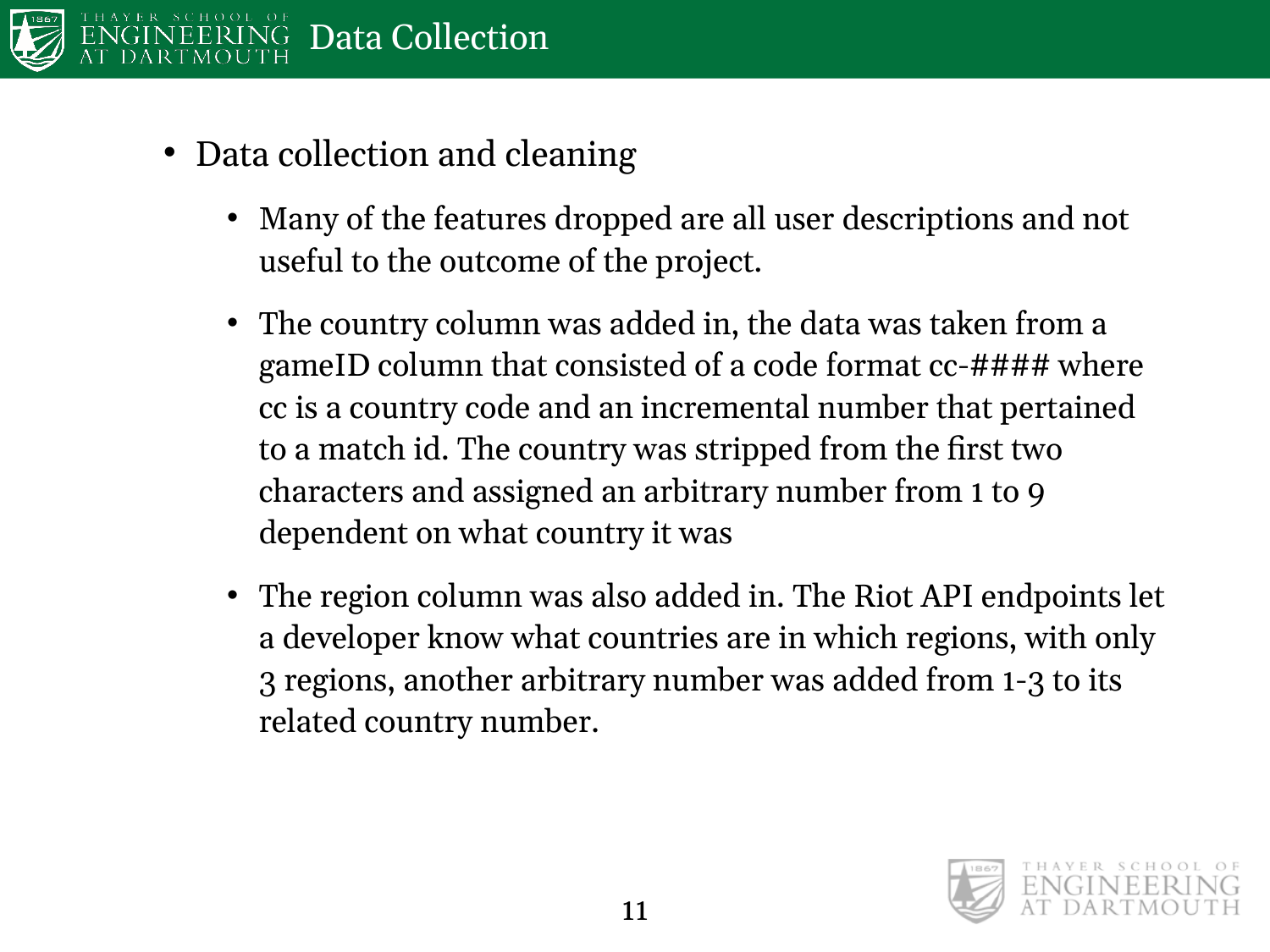

# Data Collection
Data collection and cleaning
Many of the features dropped are all user descriptions and not useful to the outcome of the project.
The country column was added in, the data was taken from a gameID column that consisted of a code format cc-#### where cc is a country code and an incremental number that pertained to a match id. The country was stripped from the first two characters and assigned an arbitrary number from 1 to 9 dependent on what country it was
The region column was also added in. The Riot API endpoints let a developer know what countries are in which regions, with only 3 regions, another arbitrary number was added from 1-3 to its related country number.
11